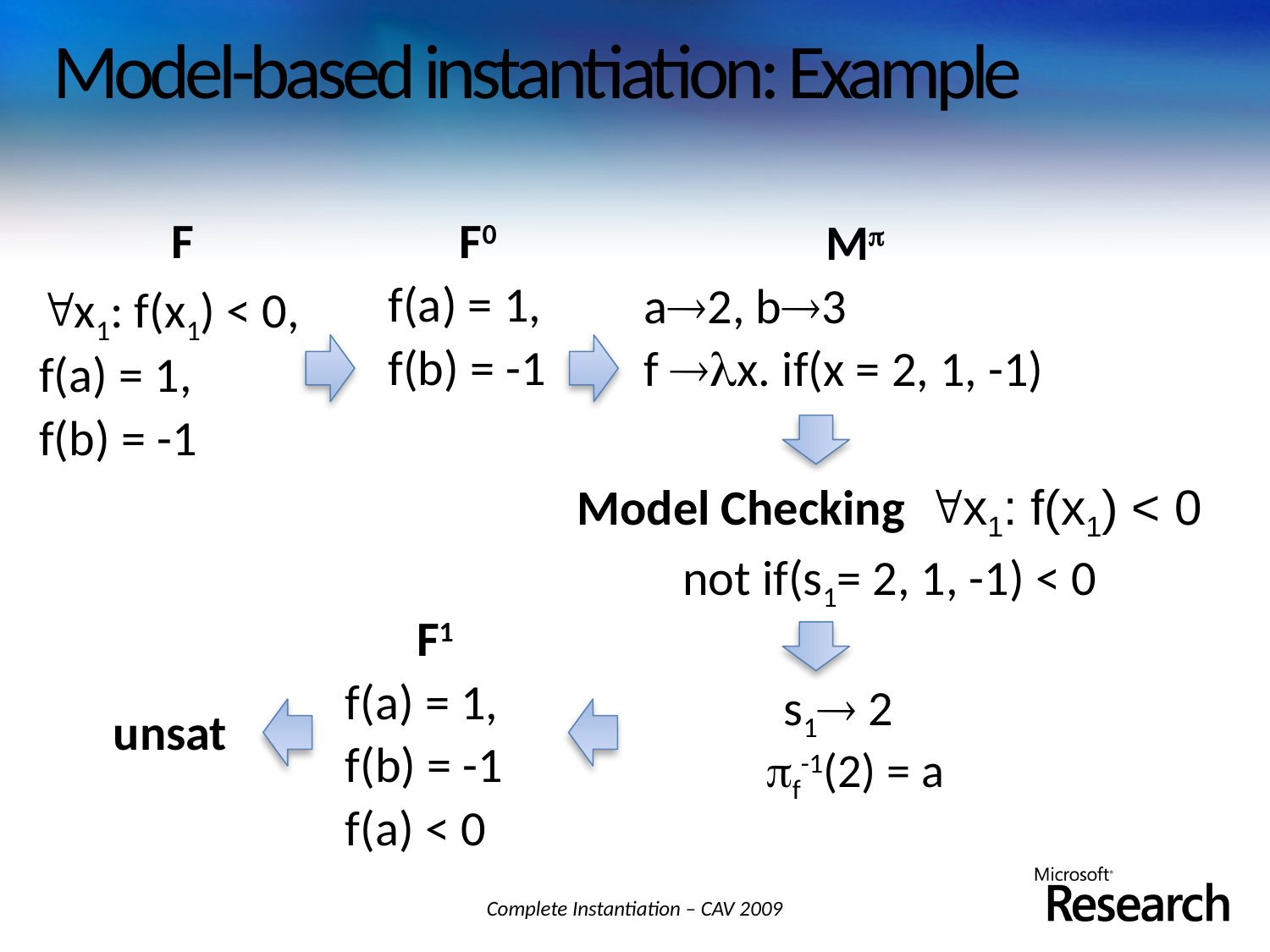

# Model-based instantiation: Example
F
∀x1: f(x1) < 0,
f(a) = 1,
f(b) = -1
F0
f(a) = 1,
f(b) = -1
Mπ
a→2, b→3
f →λx. if(x = 2, 1, -1)

Model Checking  ∀x1: f(x1) < 0
not if(s1= 2, 1, -1) < 0

F1
f(a) = 1,
f(b) = -1
f(a) < 0
s1→ 2

unsat
πf-1(2) = a
Complete Instantiation – CAV 2009